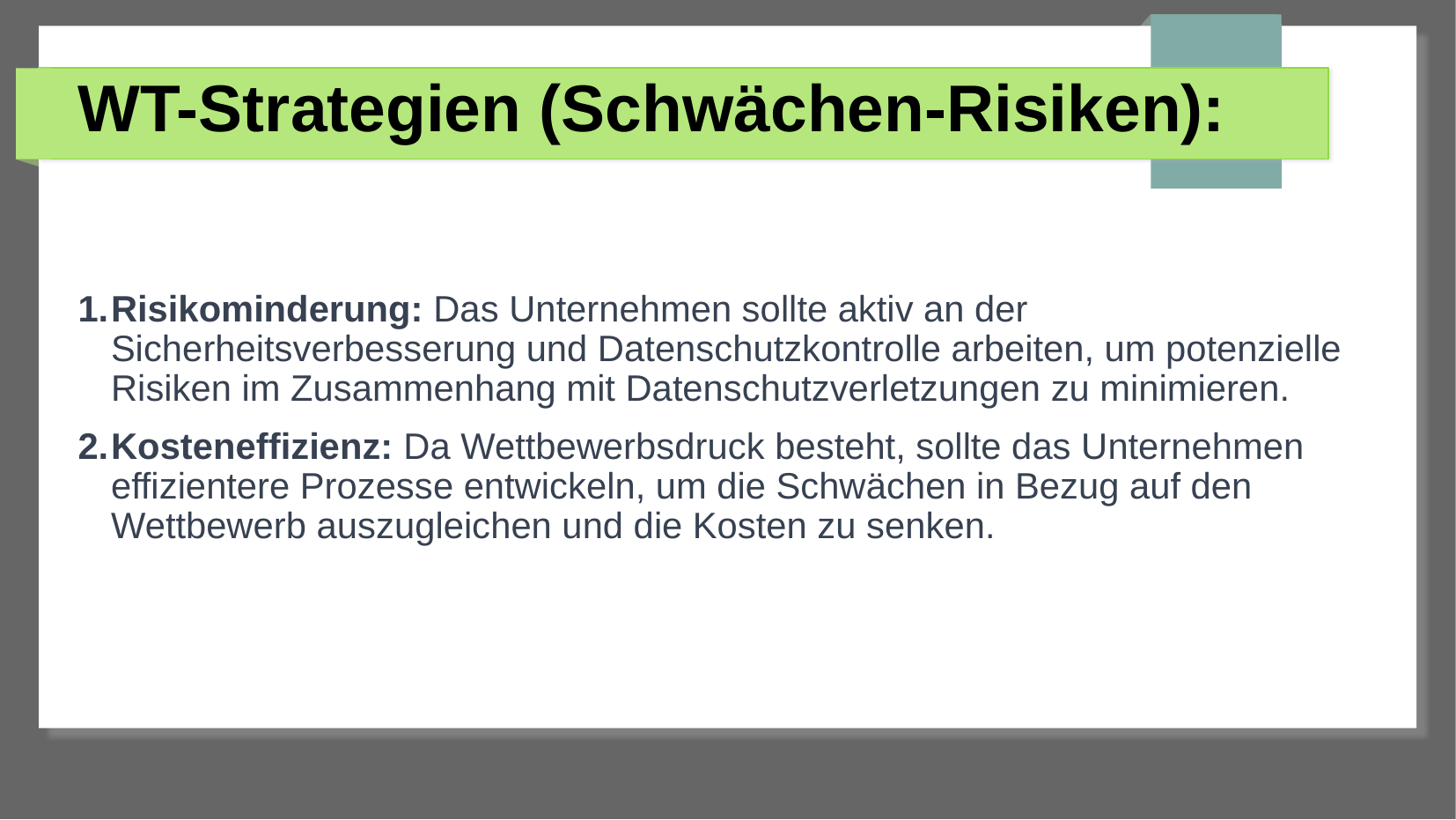

# WT-Strategien (Schwächen-Risiken):
Risikominderung: Das Unternehmen sollte aktiv an der Sicherheitsverbesserung und Datenschutzkontrolle arbeiten, um potenzielle Risiken im Zusammenhang mit Datenschutzverletzungen zu minimieren.
Kosteneffizienz: Da Wettbewerbsdruck besteht, sollte das Unternehmen effizientere Prozesse entwickeln, um die Schwächen in Bezug auf den Wettbewerb auszugleichen und die Kosten zu senken.